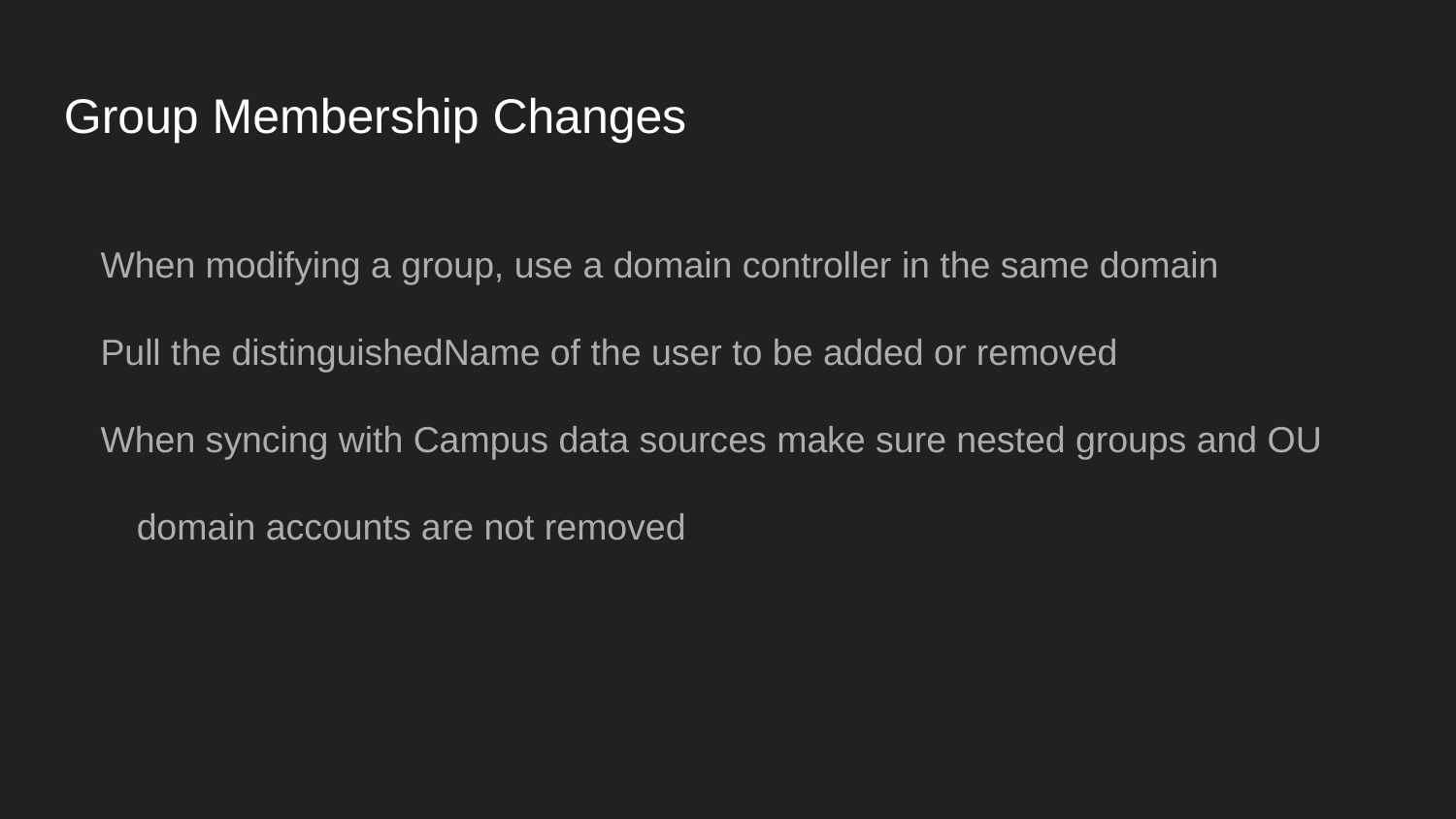

Group Membership Changes
When modifying a group, use a domain controller in the same domain
Pull the distinguishedName of the user to be added or removed
When syncing with Campus data sources make sure nested groups and OU domain accounts are not removed